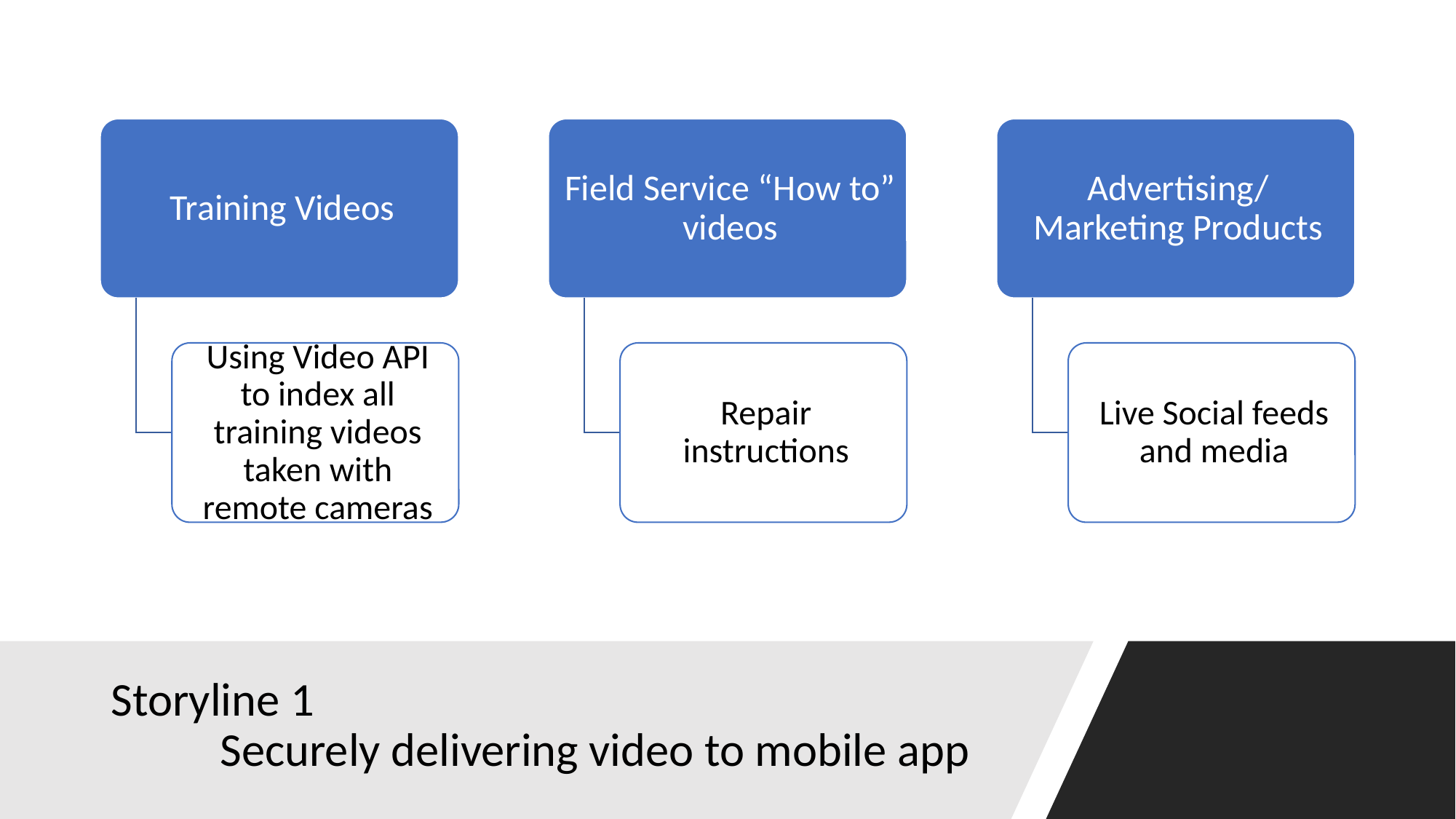

Training Videos
Using Video API to index all training videos taken with remote cameras
Field Service “How to” videos
Repair instructions
Advertising/Marketing Products
Live Social feeds and media

# Storyline 1 Securely delivering video to mobile app